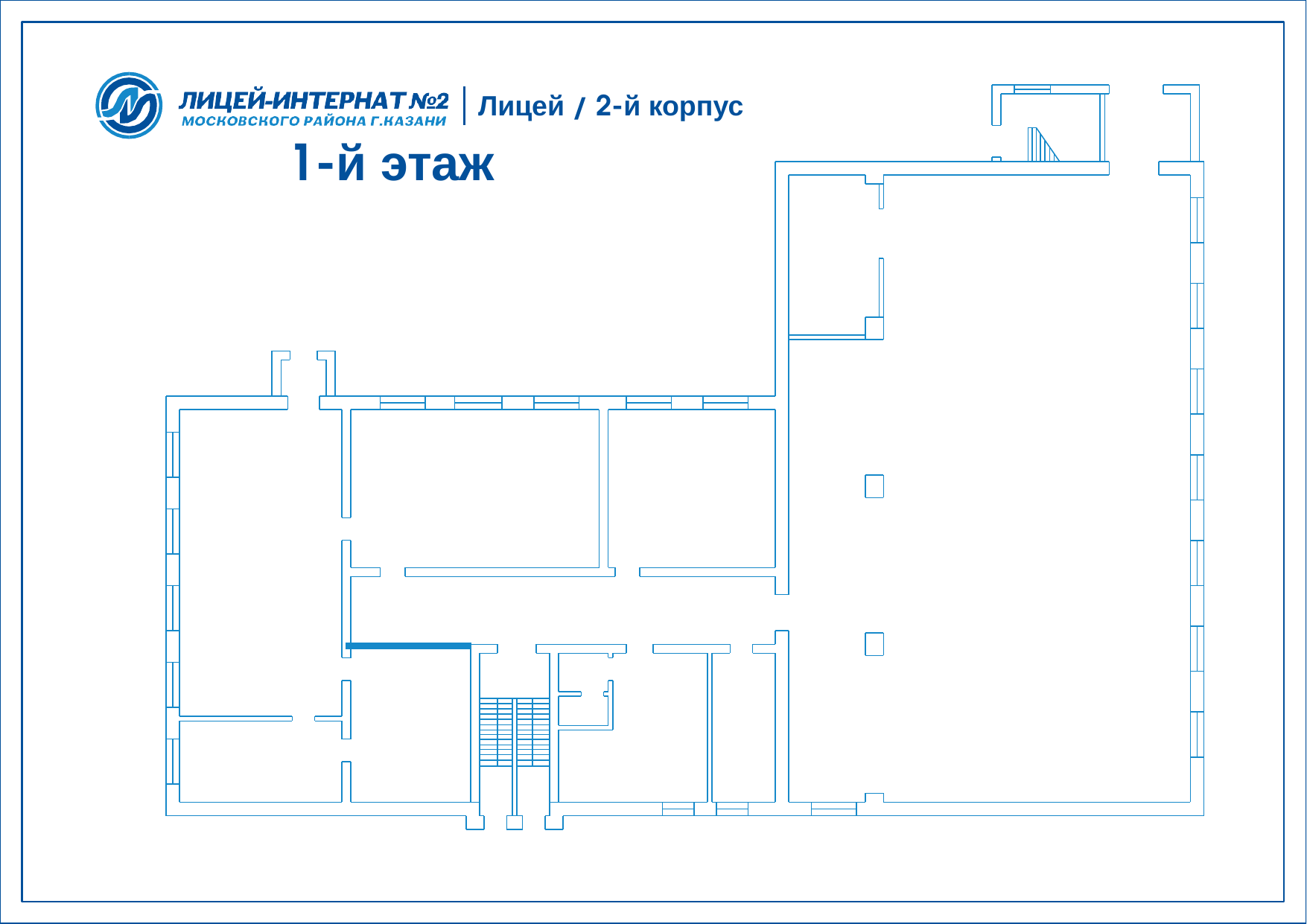

Лицей / 2-й корпус
# 1-й этаж